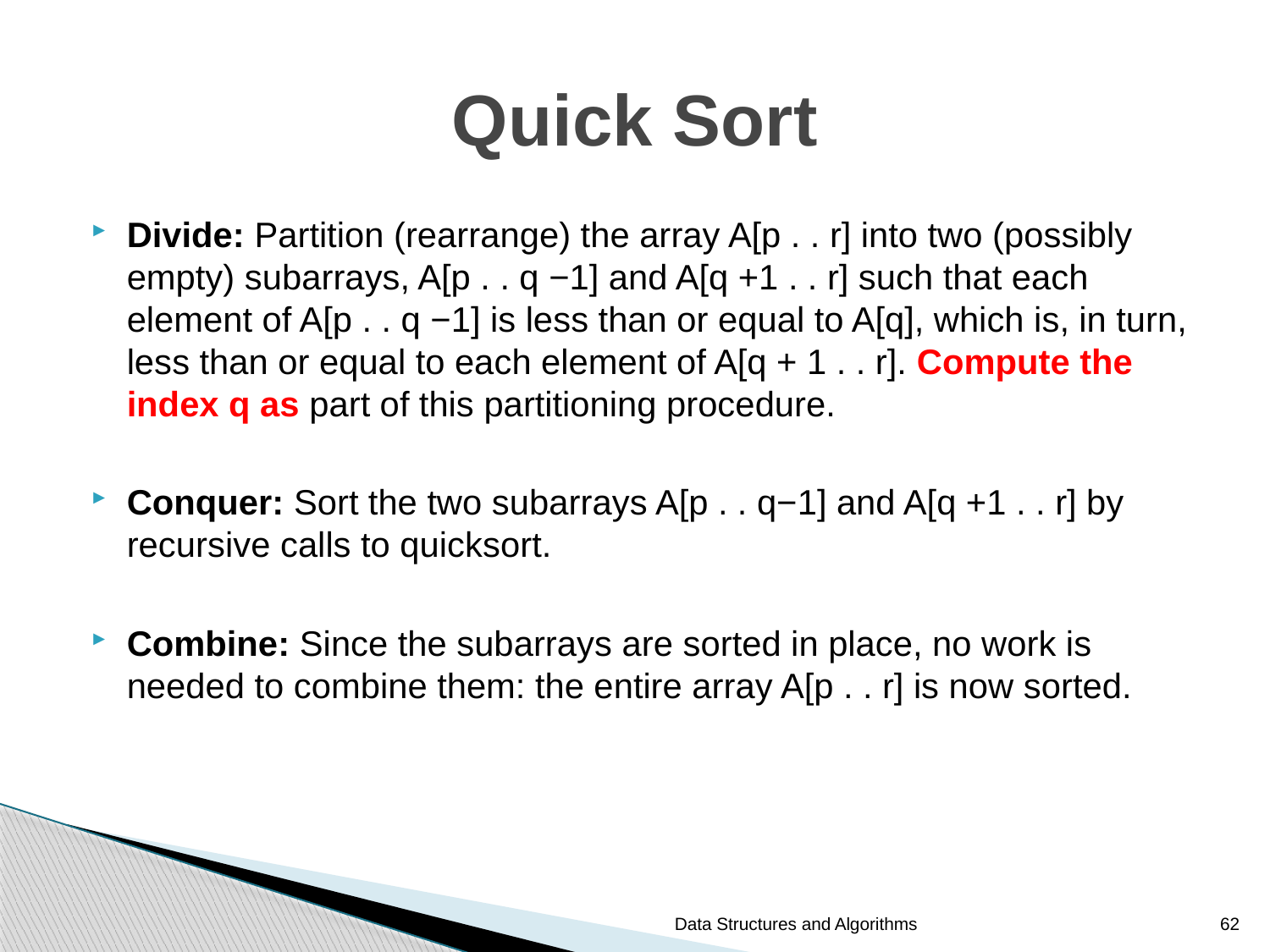

# Quick Sort
Divide: Partition (rearrange) the array A[p . . r] into two (possibly empty) subarrays, A[p . . q −1] and A[q +1 . . r] such that each element of A[p . . q −1] is less than or equal to A[q], which is, in turn, less than or equal to each element of A[q + 1 . . r]. Compute the index q as part of this partitioning procedure.

Conquer: Sort the two subarrays A[p . . q−1] and A[q +1 . . r] by recursive calls to quicksort.

Combine: Since the subarrays are sorted in place, no work is needed to combine them: the entire array A[p . . r] is now sorted.

Data Structures and Algorithms
62